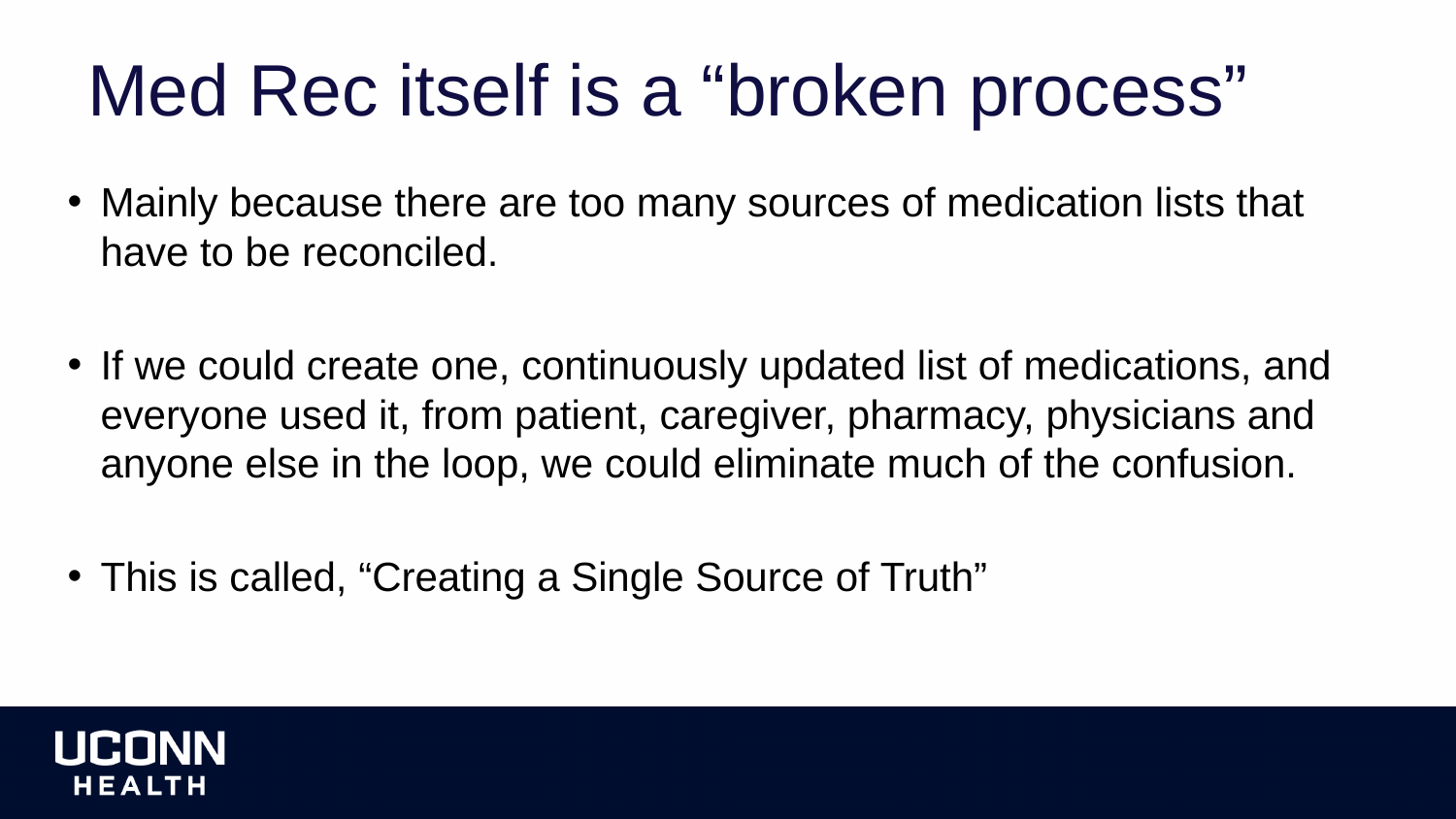

# Med Rec itself is a “broken process”
Mainly because there are too many sources of medication lists that have to be reconciled.

If we could create one, continuously updated list of medications, and everyone used it, from patient, caregiver, pharmacy, physicians and anyone else in the loop, we could eliminate much of the confusion.

This is called, “Creating a Single Source of Truth”